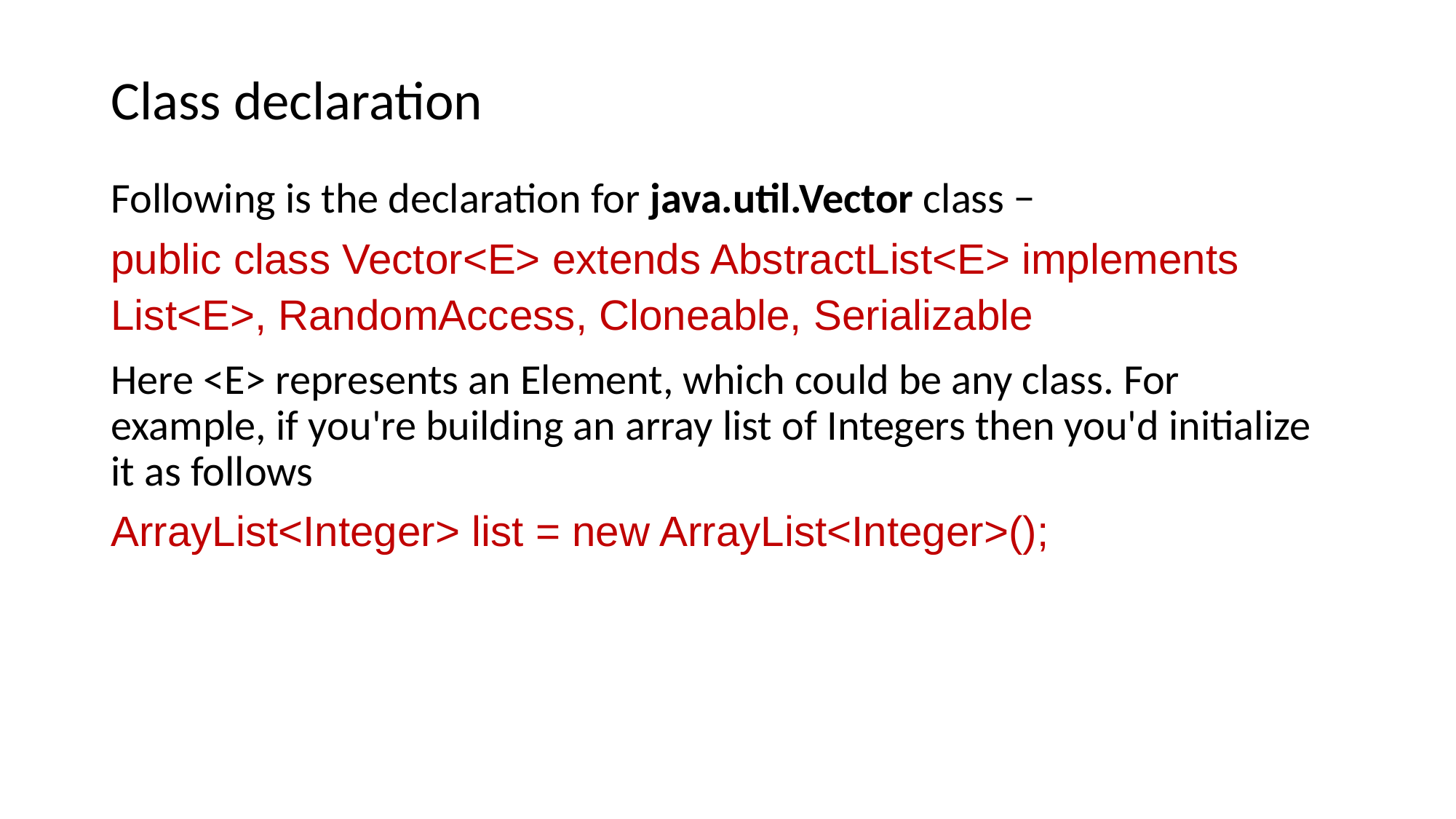

# Class declaration
Following is the declaration for java.util.Vector class −
public class Vector<E> extends AbstractList<E> implements List<E>, RandomAccess, Cloneable, Serializable
Here <E> represents an Element, which could be any class. For example, if you're building an array list of Integers then you'd initialize it as follows
ArrayList<Integer> list = new ArrayList<Integer>();